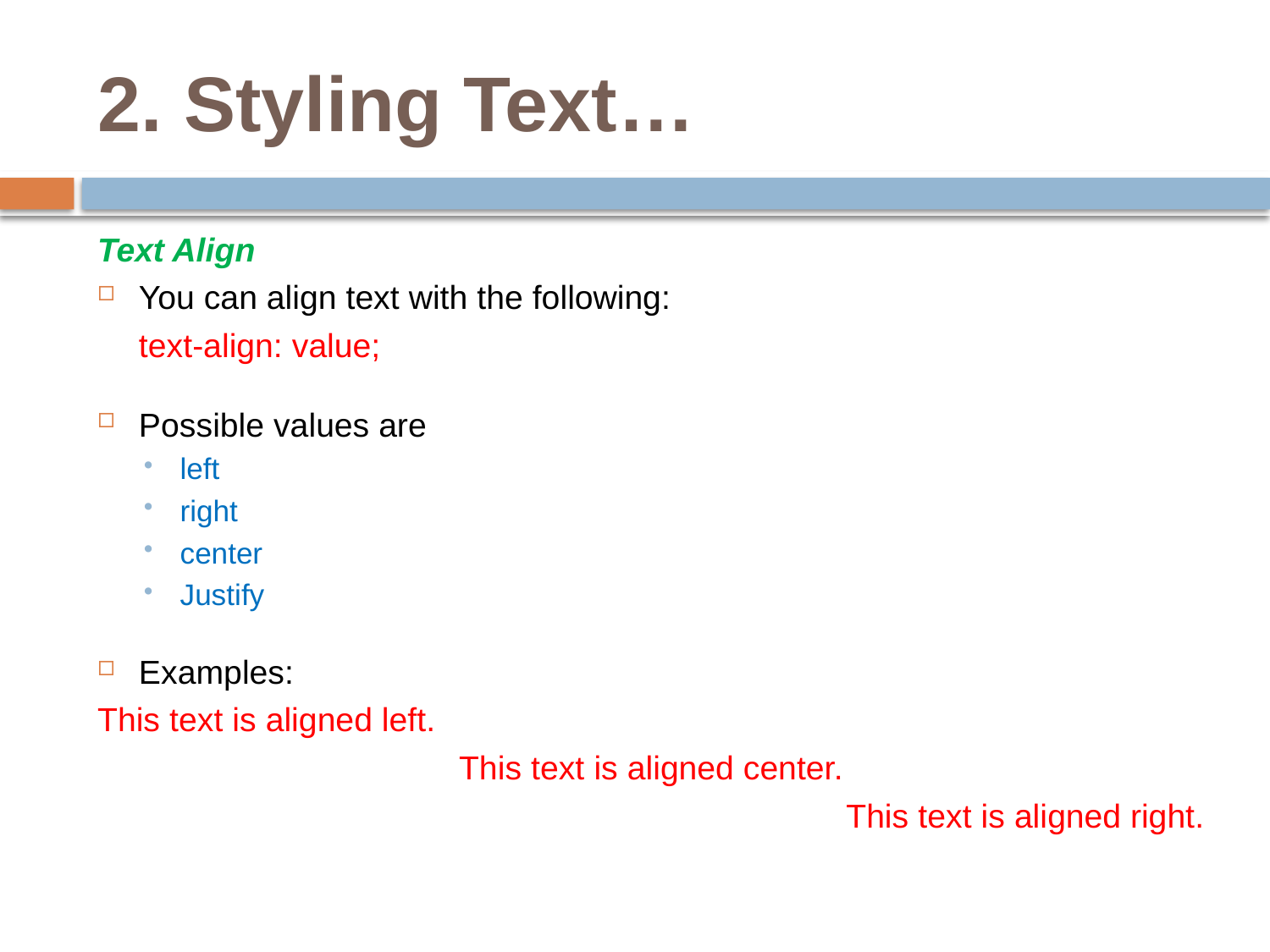

# 2. Styling Text…
Text Align
You can align text with the following:
		text-align: value;

Possible values are
left
right
center
Justify

Examples:
This text is aligned left.
This text is aligned center.
This text is aligned right.